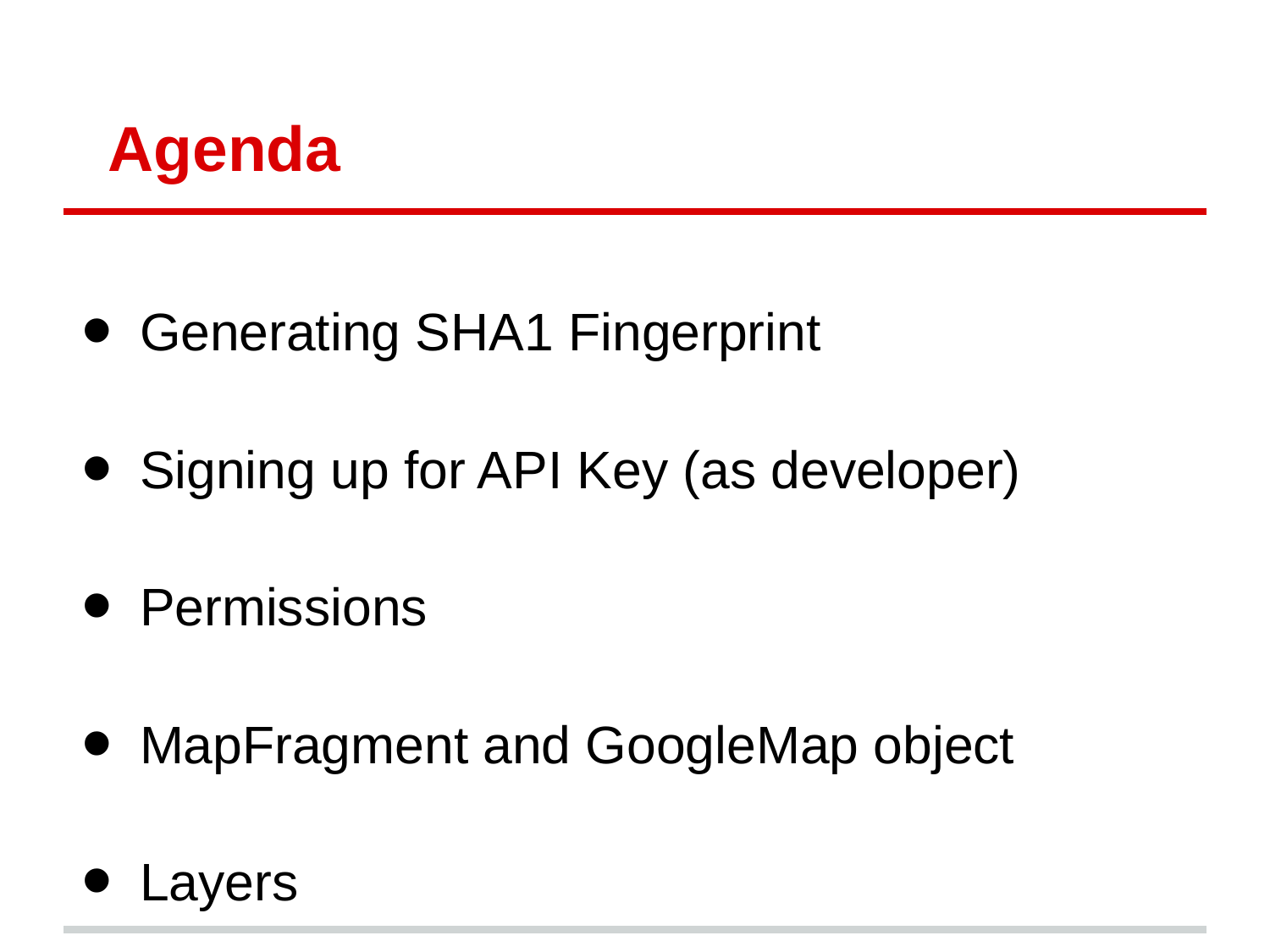

# Agenda
Generating SHA1 Fingerprint
Signing up for API Key (as developer)
Permissions
MapFragment and GoogleMap object
Layers
MyLocation